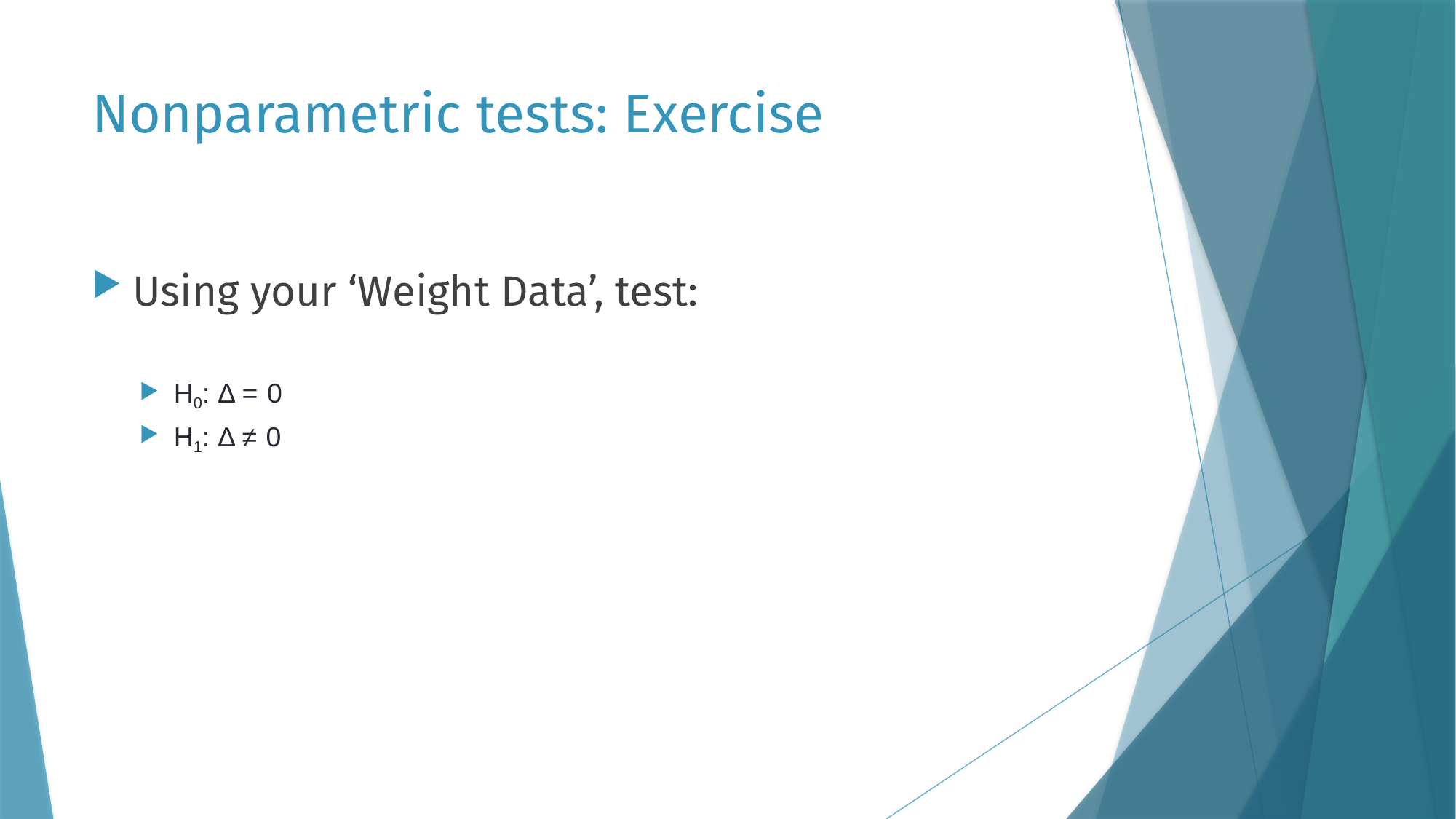

# Nonparametric tests: Exercise
Using your ‘Weight Data’, test:

H0: Δ = 0
H1: Δ ≠ 0